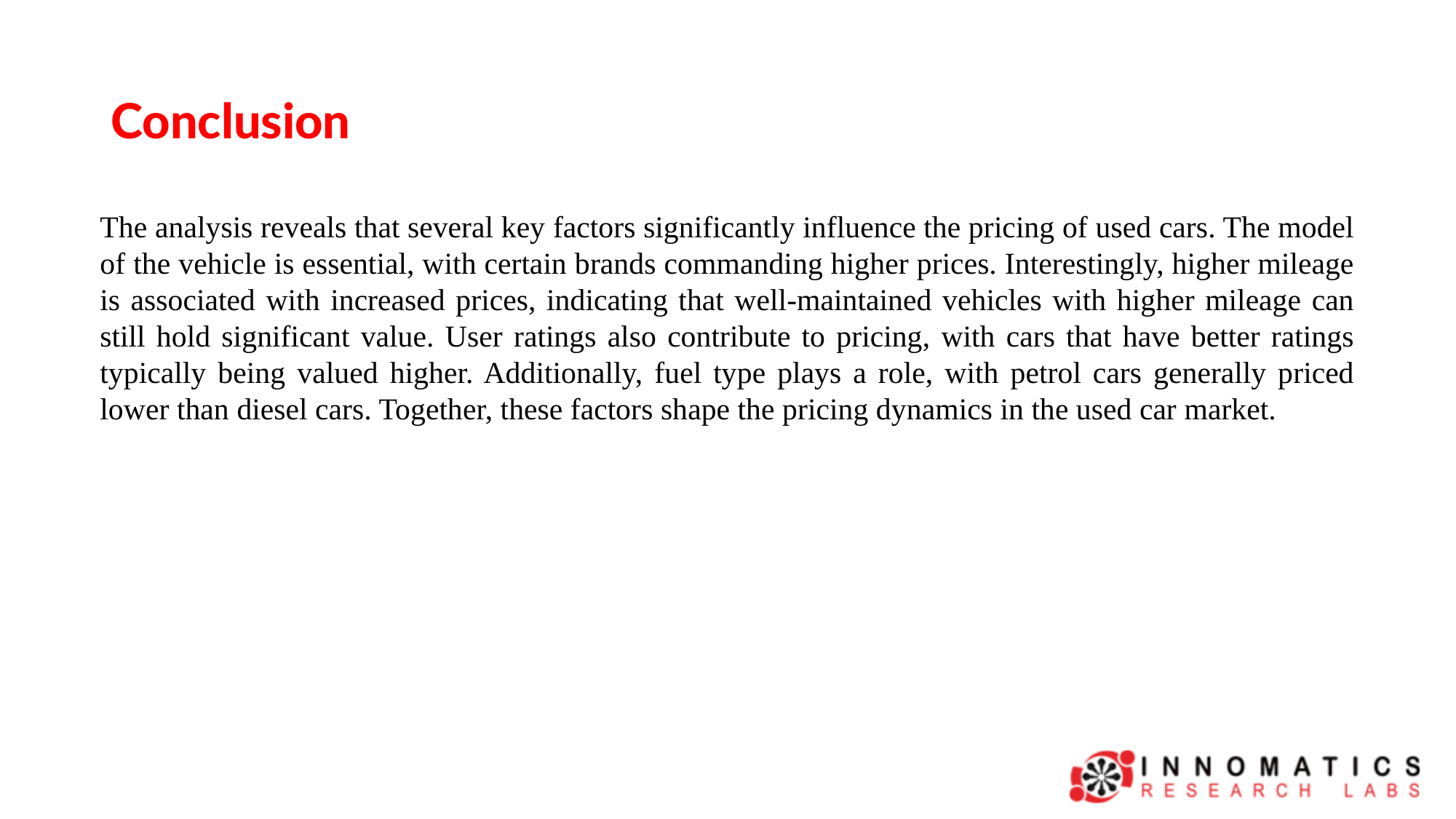

# Conclusion
The analysis reveals that several key factors significantly influence the pricing of used cars. The model of the vehicle is essential, with certain brands commanding higher prices. Interestingly, higher mileage is associated with increased prices, indicating that well-maintained vehicles with higher mileage can still hold significant value. User ratings also contribute to pricing, with cars that have better ratings typically being valued higher. Additionally, fuel type plays a role, with petrol cars generally priced lower than diesel cars. Together, these factors shape the pricing dynamics in the used car market.